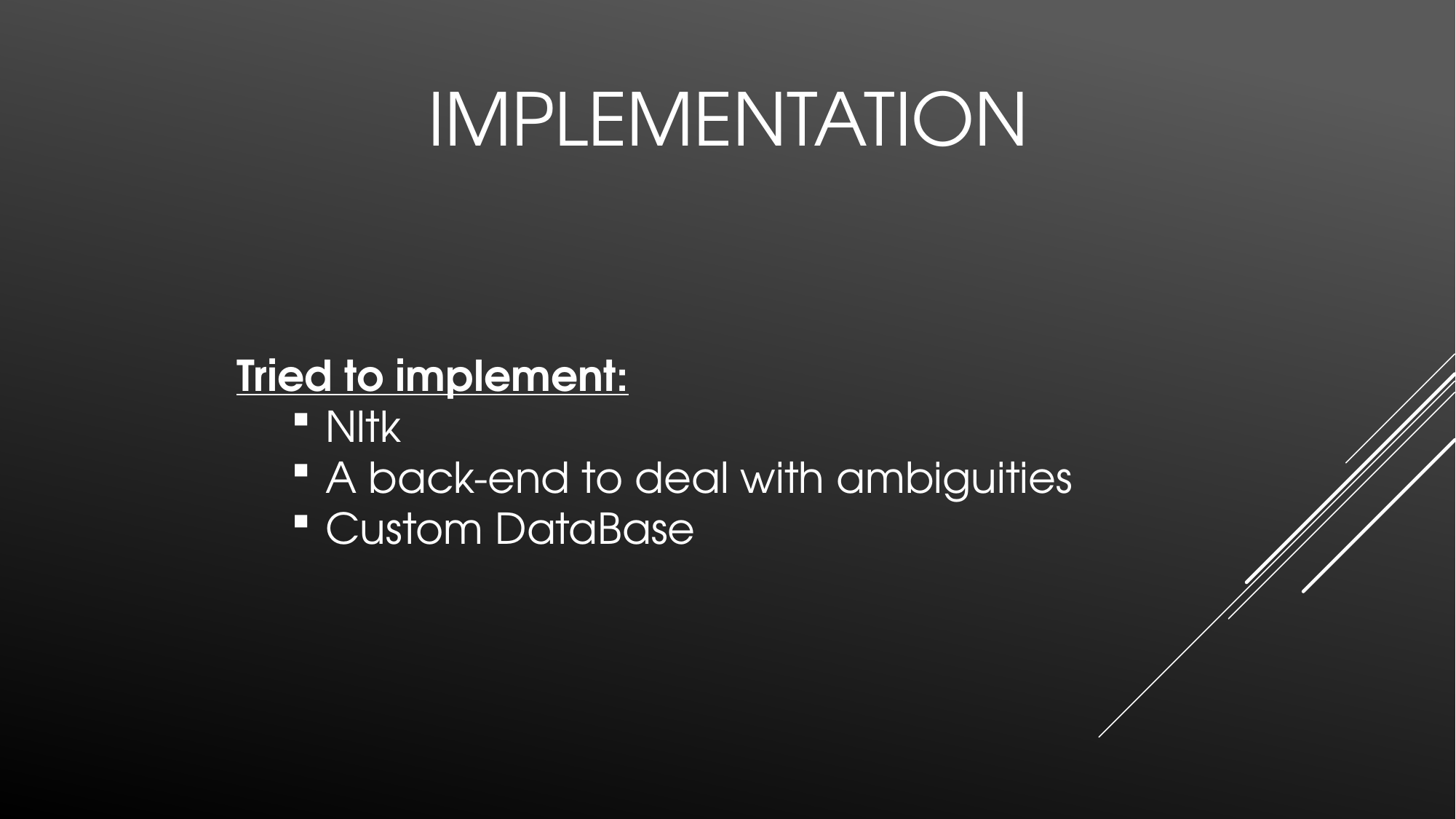

# Implementation
Tried to implement:
Nltk
A back-end to deal with ambiguities
Custom DataBase